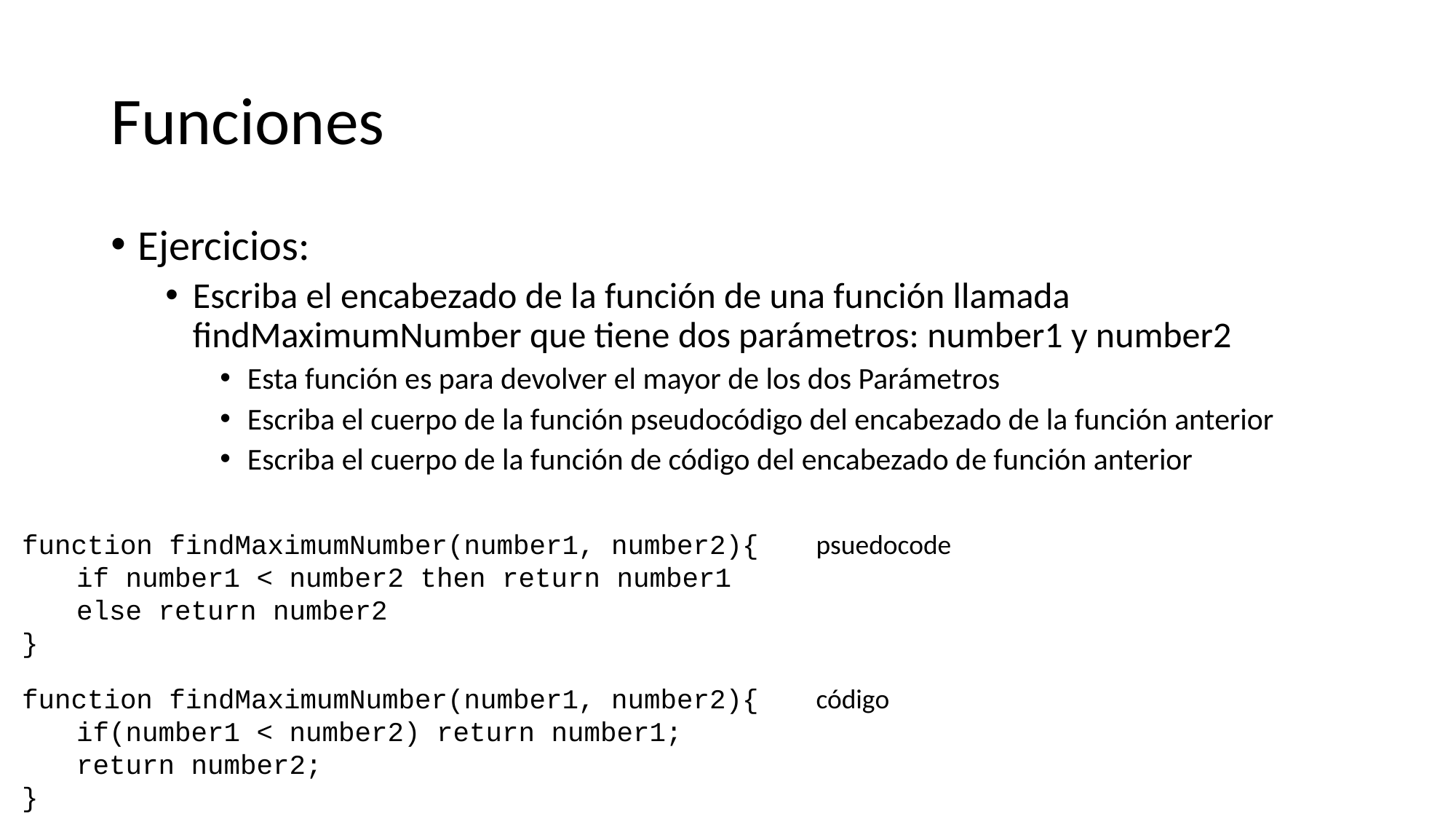

# Funciones
Ejercicios:
Escriba el encabezado de la función de una función llamada findMaximumNumber que tiene dos parámetros: number1 y number2
Esta función es para devolver el mayor de los dos Parámetros
Escriba el cuerpo de la función pseudocódigo del encabezado de la función anterior
Escriba el cuerpo de la función de código del encabezado de función anterior

function findMaximumNumber(number1, number2){
if number1 < number2 then return number1
else return number2
}
psuedocode
function findMaximumNumber(number1, number2){
if(number1 < number2) return number1;
return number2;
}
código